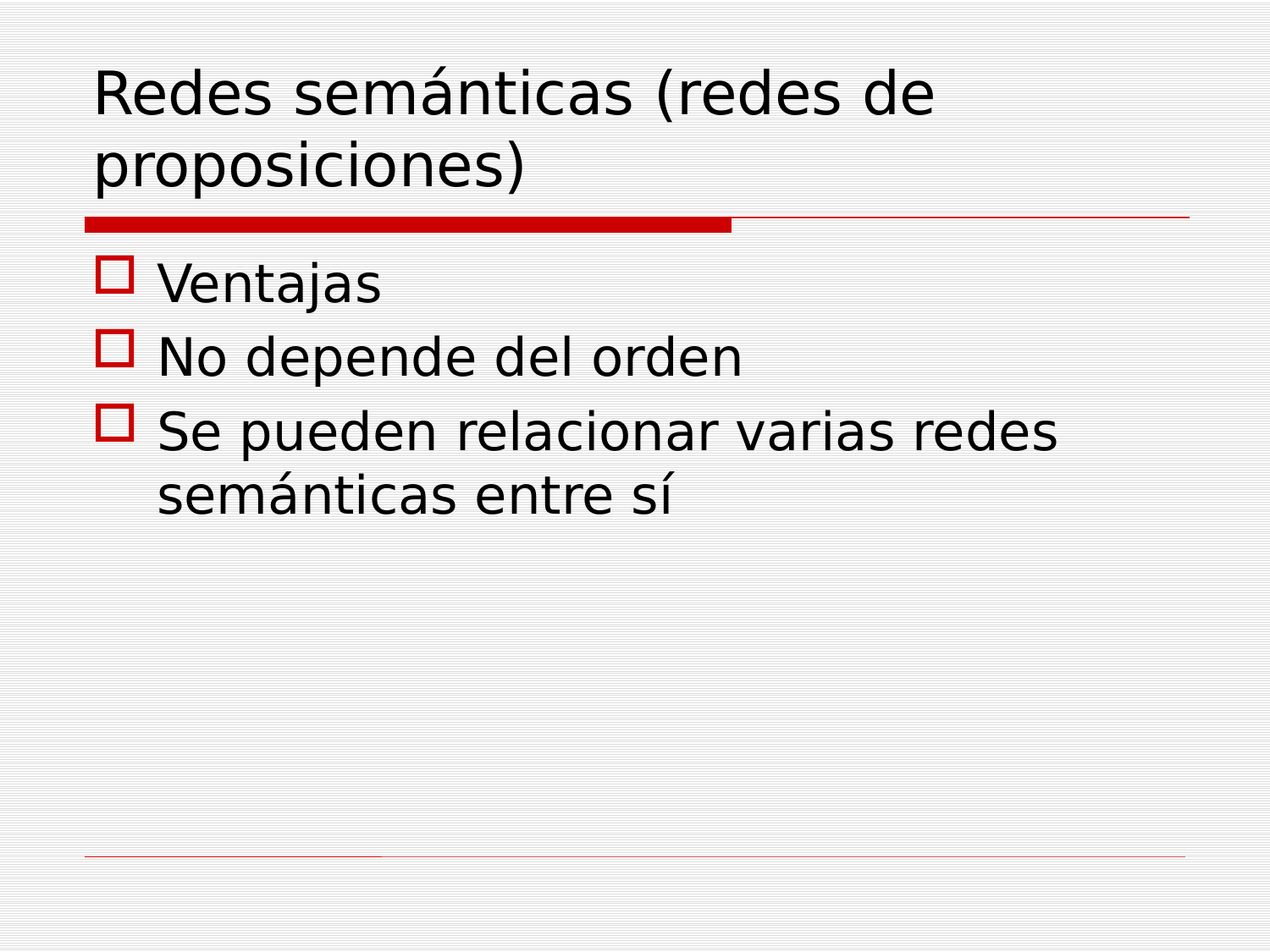

Redes semánticas (redes de proposiciones)
Ventajas
No depende del orden
Se pueden relacionar varias redes semánticas entre sí